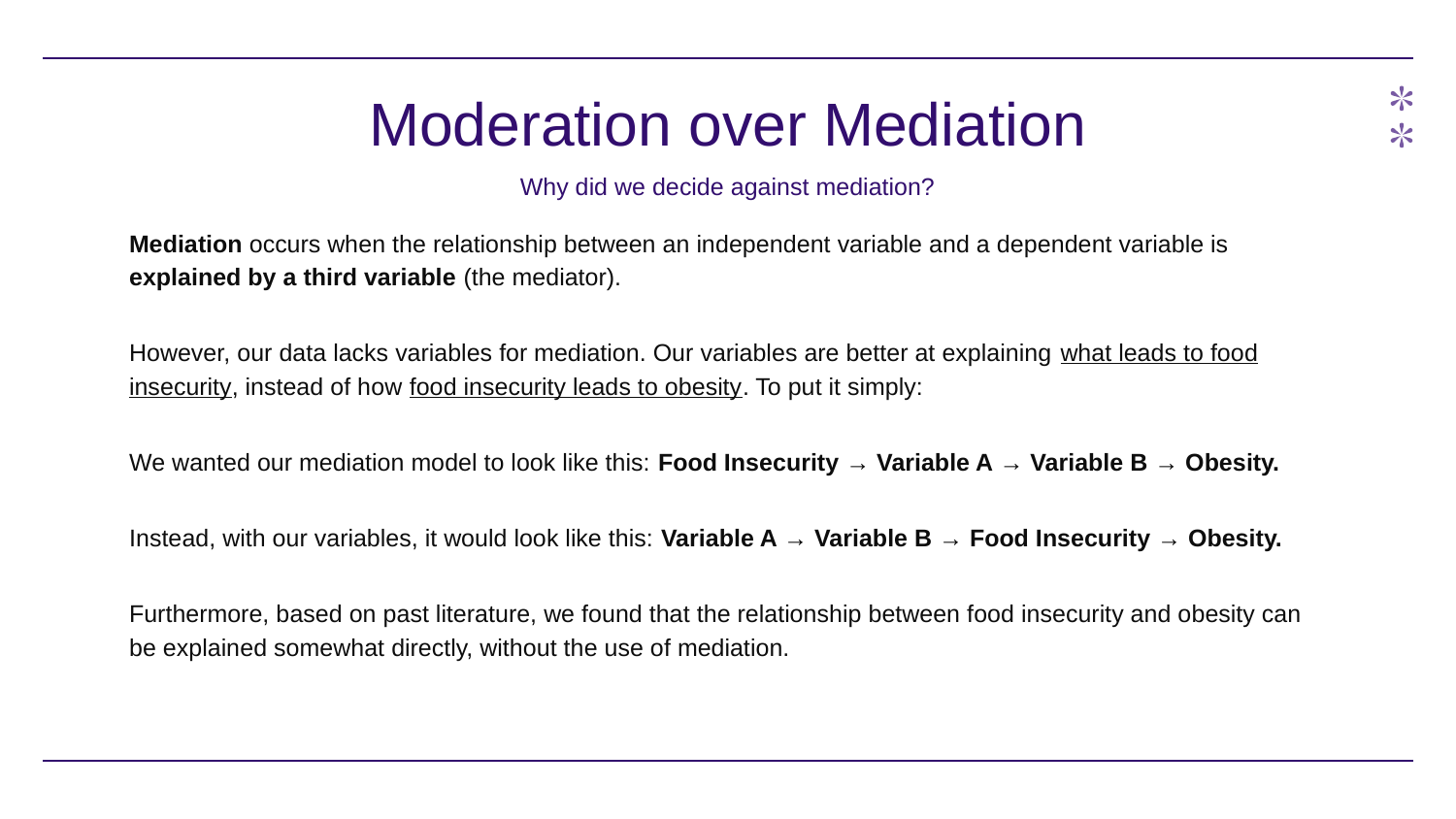

# Moderation over Mediation
Why did we decide against mediation?
Mediation occurs when the relationship between an independent variable and a dependent variable is explained by a third variable (the mediator).
However, our data lacks variables for mediation. Our variables are better at explaining what leads to food insecurity, instead of how food insecurity leads to obesity. To put it simply:
We wanted our mediation model to look like this: Food Insecurity → Variable A → Variable B → Obesity.
Instead, with our variables, it would look like this: Variable A → Variable B → Food Insecurity → Obesity.
Furthermore, based on past literature, we found that the relationship between food insecurity and obesity can be explained somewhat directly, without the use of mediation.